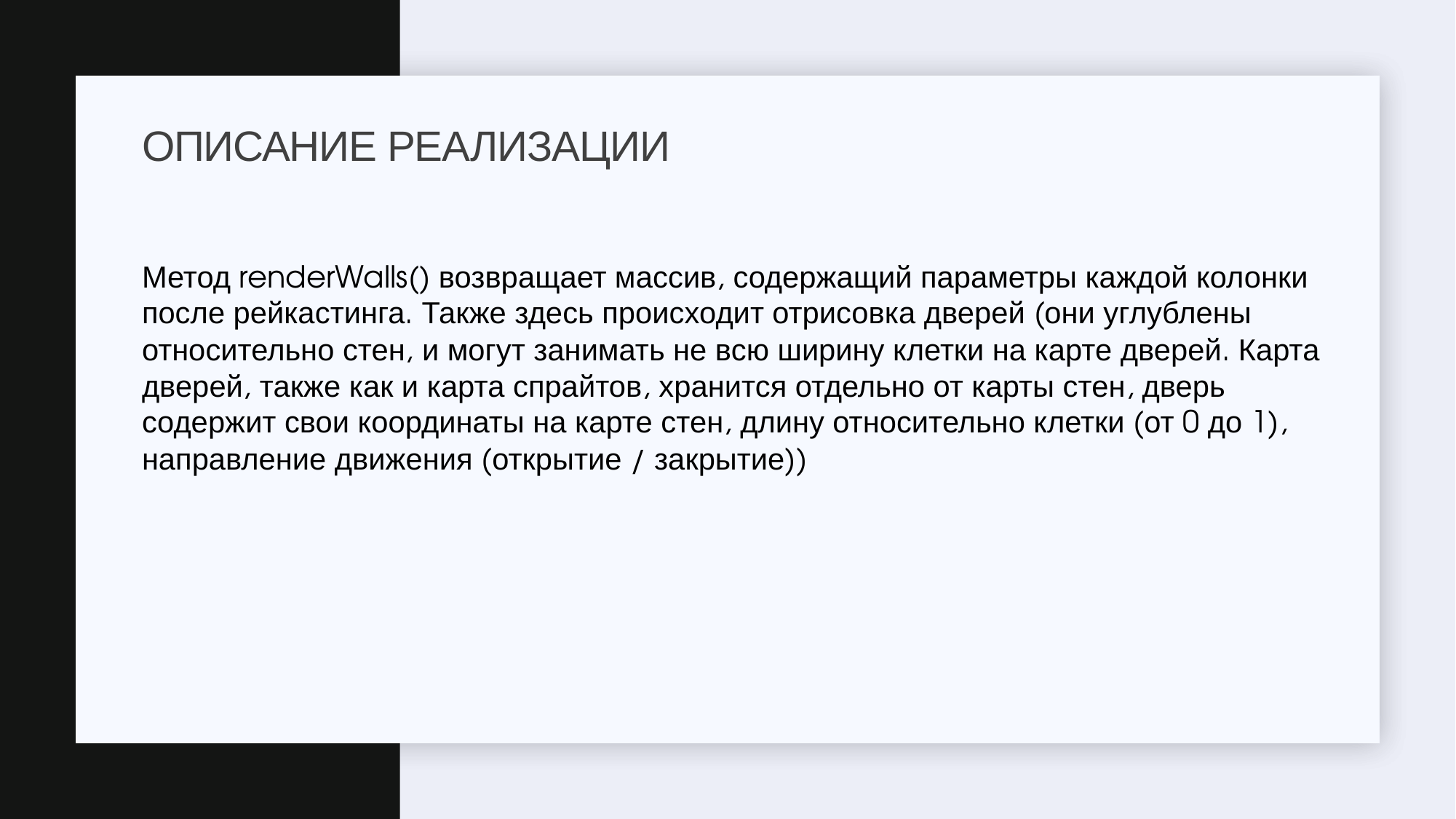

# Описание реализации
Метод renderWalls() возвращает массив, содержащий параметры каждой колонки после рейкастинга. Также здесь происходит отрисовка дверей (они углублены относительно стен, и могут занимать не всю ширину клетки на карте дверей. Карта дверей, также как и карта спрайтов, хранится отдельно от карты стен, дверь содержит свои координаты на карте стен, длину относительно клетки (от 0 до 1), направление движения (открытие / закрытие))